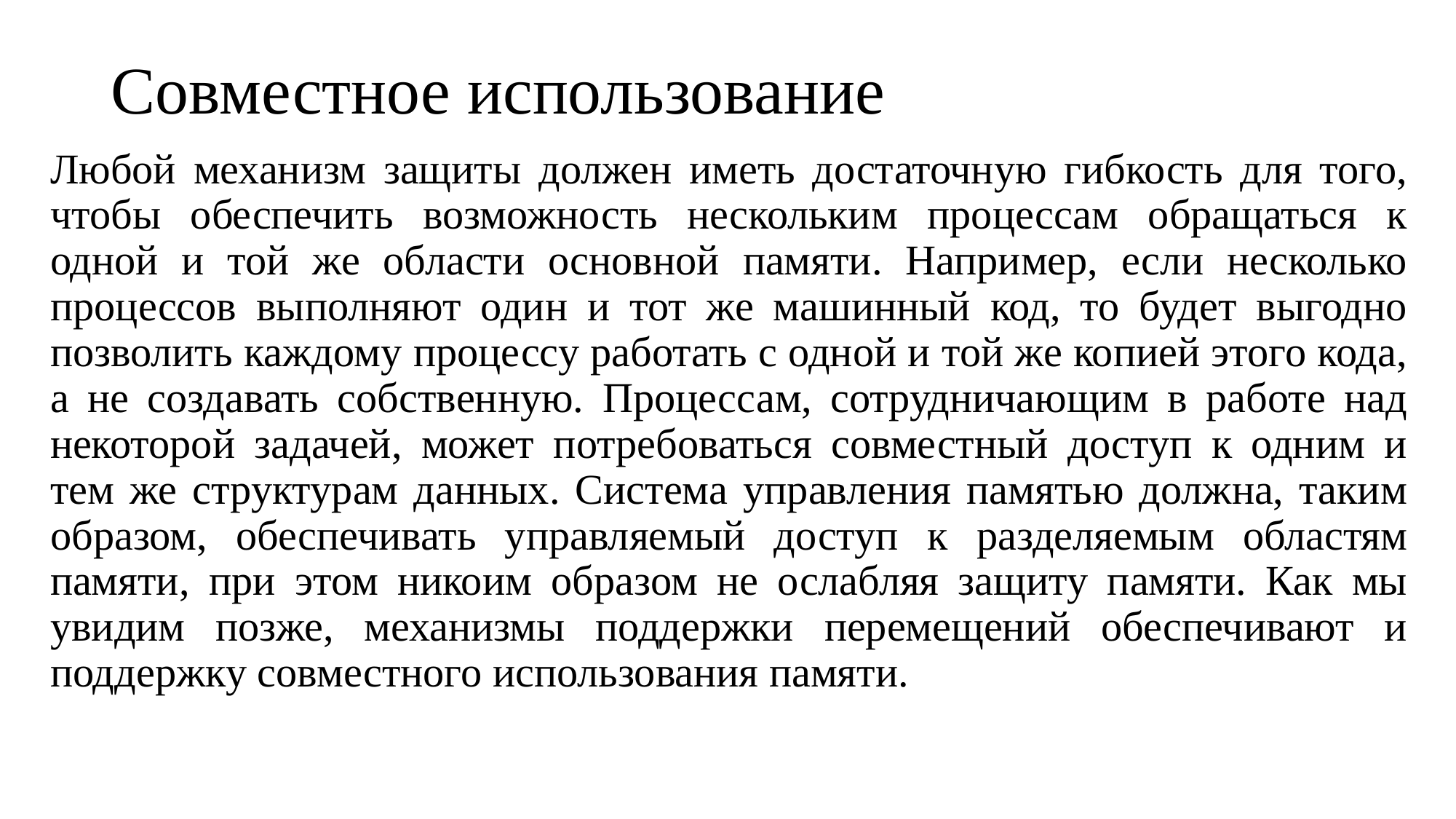

# Совместное использование
Любой механизм защиты должен иметь достаточную гибкость для того, чтобы обеспечить возможность нескольким процессам обращаться к одной и той же области основной памяти. Например, если несколько процессов выполняют один и тот же машинный код, то будет выгодно позволить каждому процессу работать с одной и той же копией этого кода, а не создавать собственную. Процессам, сотрудничающим в работе над некоторой задачей, может потребоваться совместный доступ к одним и тем же структурам данных. Система управления памятью должна, таким образом, обеспечивать управляемый доступ к разделяемым областям памяти, при этом никоим образом не ослабляя защиту памяти. Как мы увидим позже, механизмы поддержки перемещений обеспечивают и поддержку совместного использования памяти.